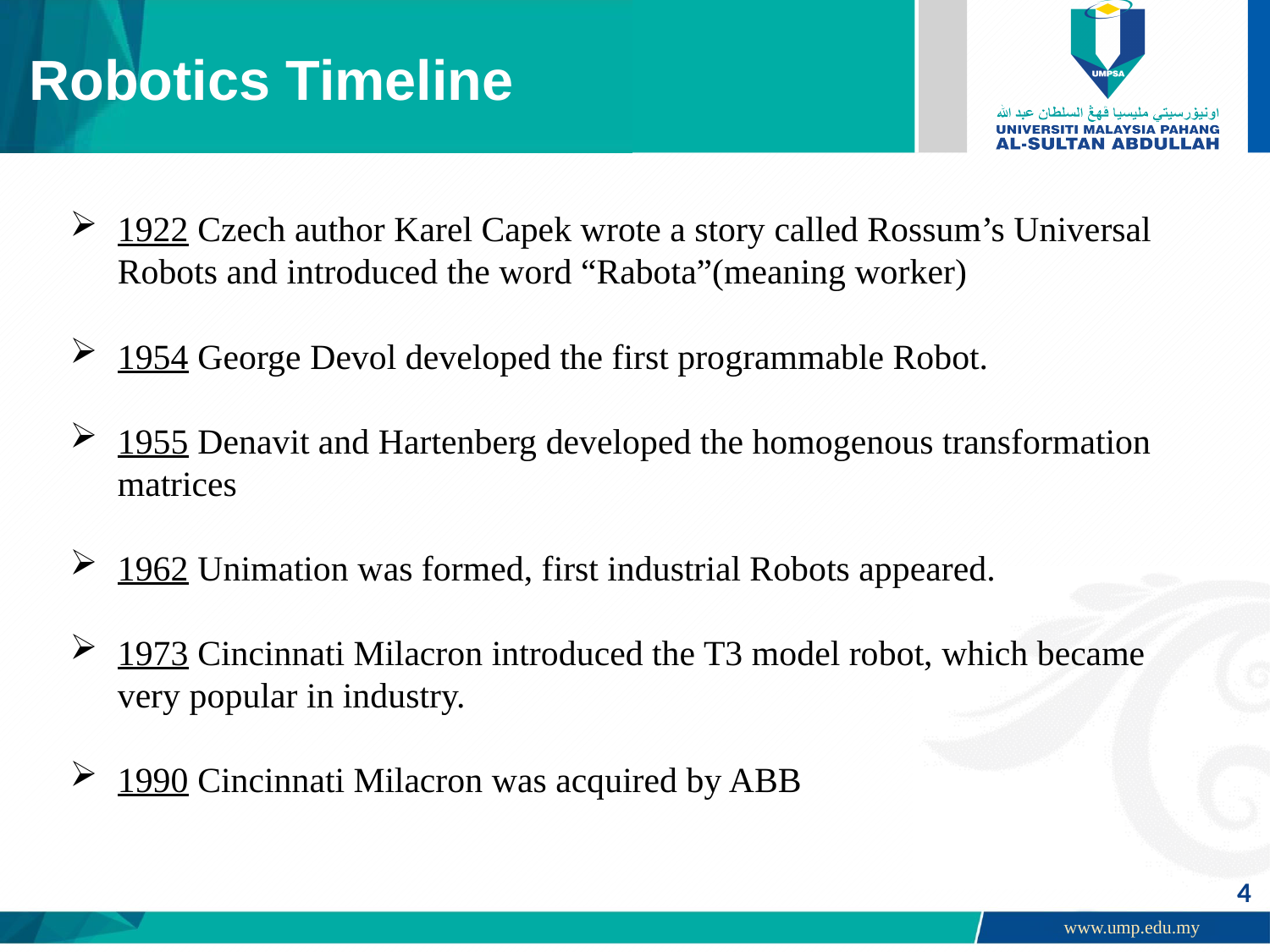

# Robotics Timeline
1922 Czech author Karel Capek wrote a story called Rossum’s Universal Robots and introduced the word “Rabota”(meaning worker)

1954 George Devol developed the first programmable Robot.

1955 Denavit and Hartenberg developed the homogenous transformation matrices

1962 Unimation was formed, first industrial Robots appeared.

1973 Cincinnati Milacron introduced the T3 model robot, which became very popular in industry.

1990 Cincinnati Milacron was acquired by ABB
4